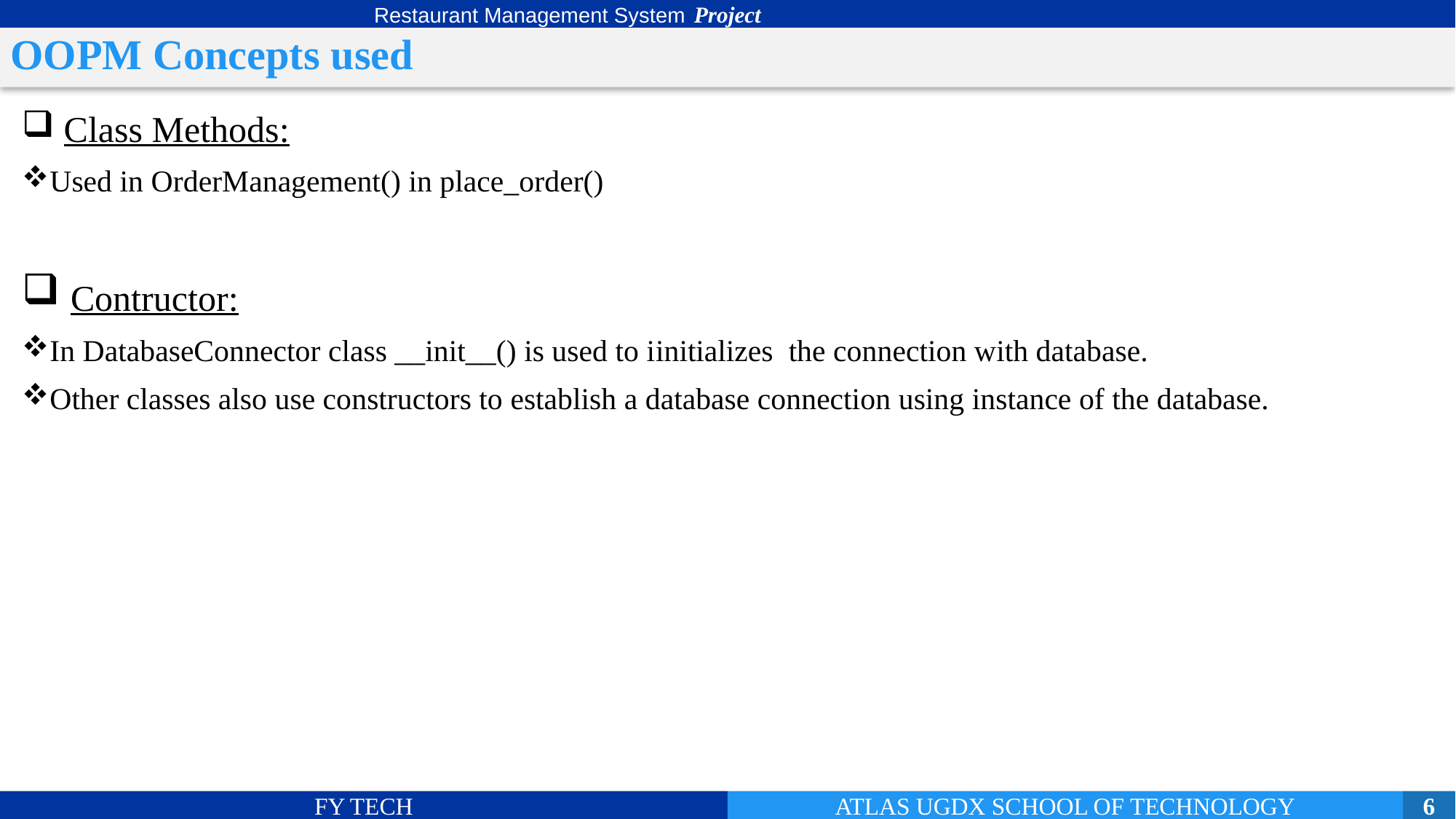

Restaurant Management System
# OOPM Concepts used
 Class Methods:
Used in OrderManagement() in place_order()

 Contructor:
In DatabaseConnector class __init__() is used to iinitializes  the connection with database.
Other classes also use constructors to establish a database connection using instance of the database.